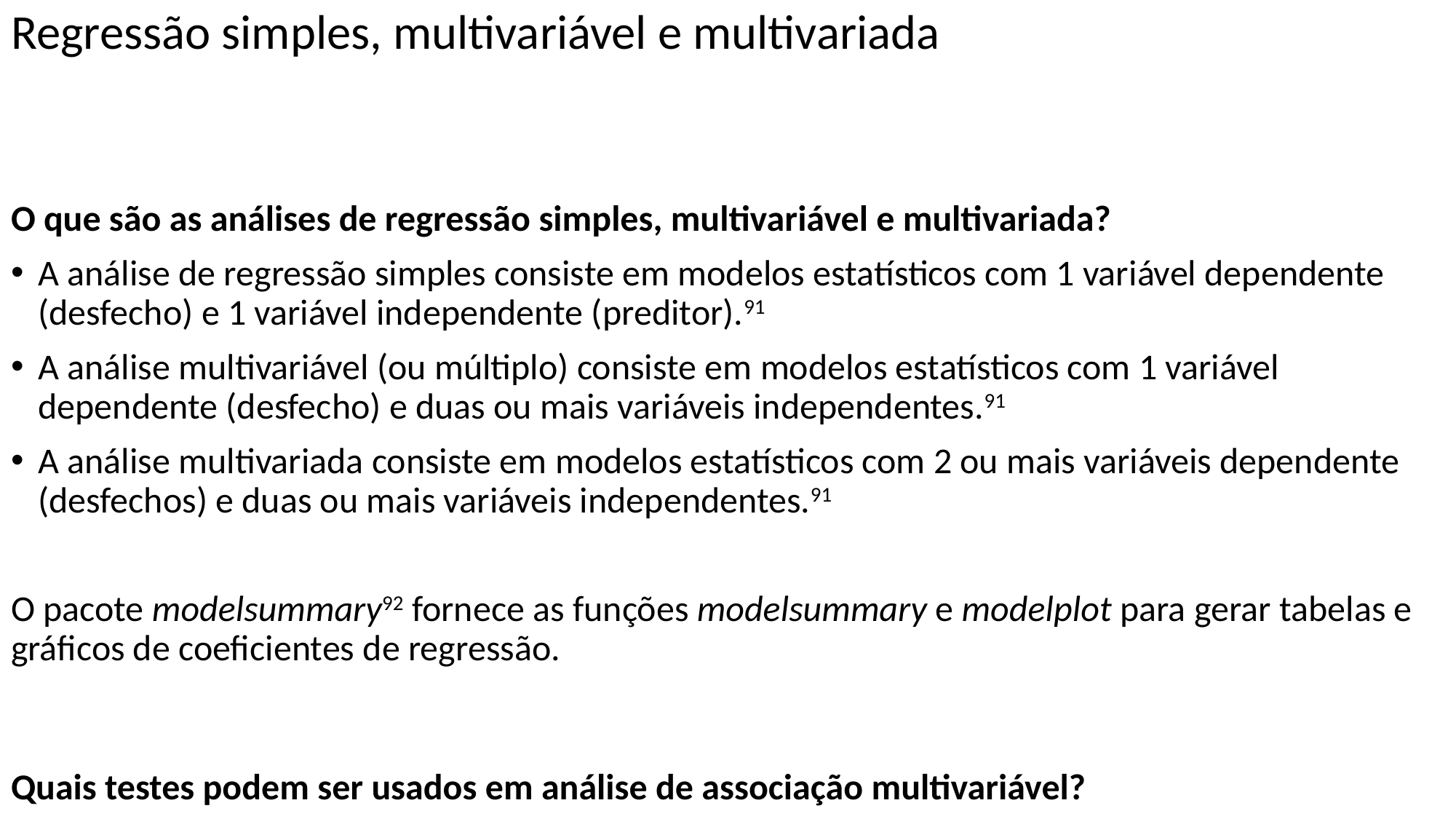

# Regressão simples, multivariável e multivariada

O que são as análises de regressão simples, multivariável e multivariada?
A análise de regressão simples consiste em modelos estatísticos com 1 variável dependente (desfecho) e 1 variável independente (preditor).91
A análise multivariável (ou múltiplo) consiste em modelos estatísticos com 1 variável dependente (desfecho) e duas ou mais variáveis independentes.91
A análise multivariada consiste em modelos estatísticos com 2 ou mais variáveis dependente (desfechos) e duas ou mais variáveis independentes.91

O pacote modelsummary92 fornece as funções modelsummary e modelplot para gerar tabelas e gráficos de coeficientes de regressão.

Quais testes podem ser usados em análise de associação multivariável?
.[REF]